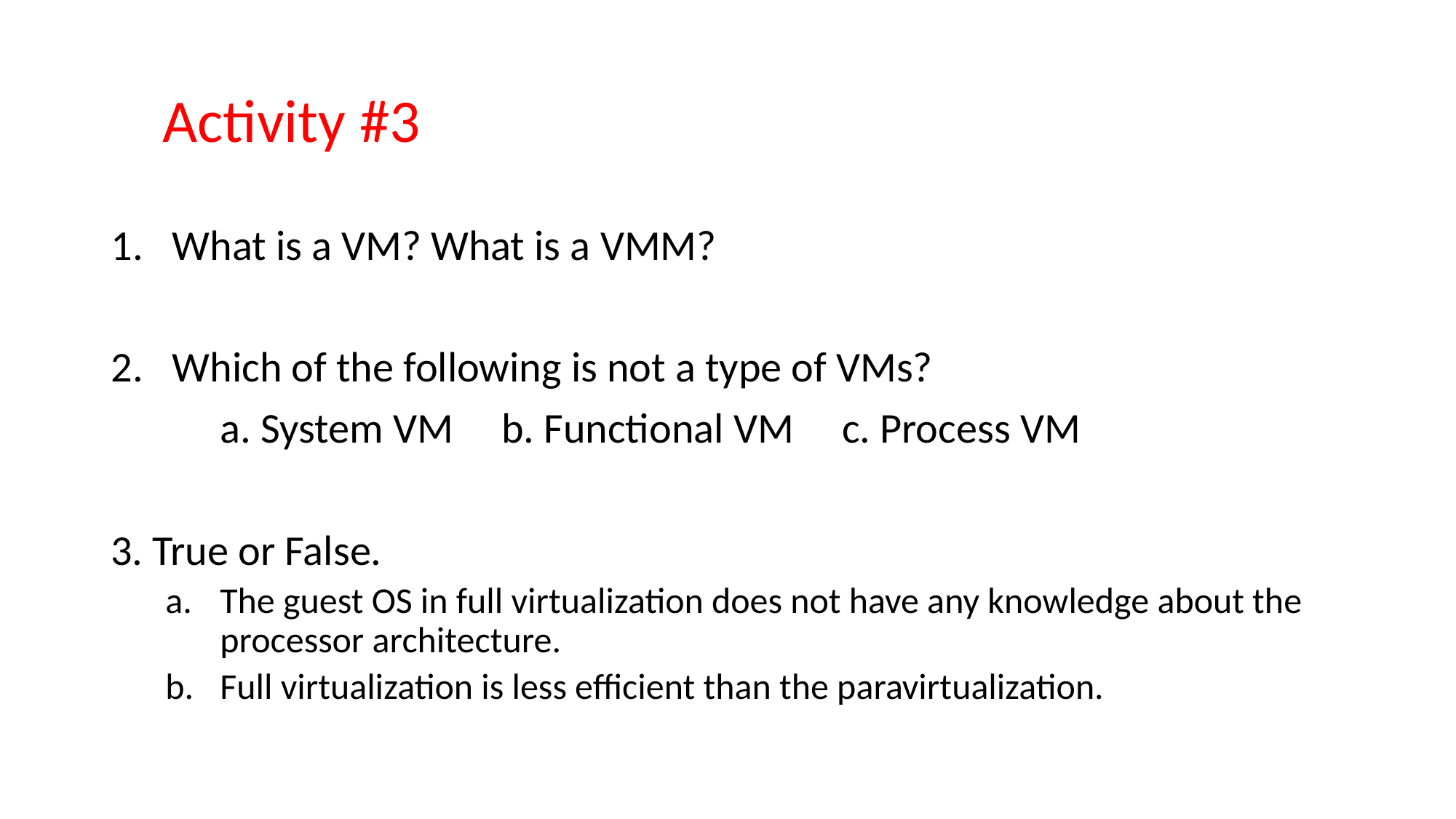

# Activity #3
What is a VM? What is a VMM?

Which of the following is not a type of VMs?
	a. System VM     b. Functional VM     c. Process VM

3. True or False.
The guest OS in full virtualization does not have any knowledge about the processor architecture.
Full virtualization is less efficient than the paravirtualization.